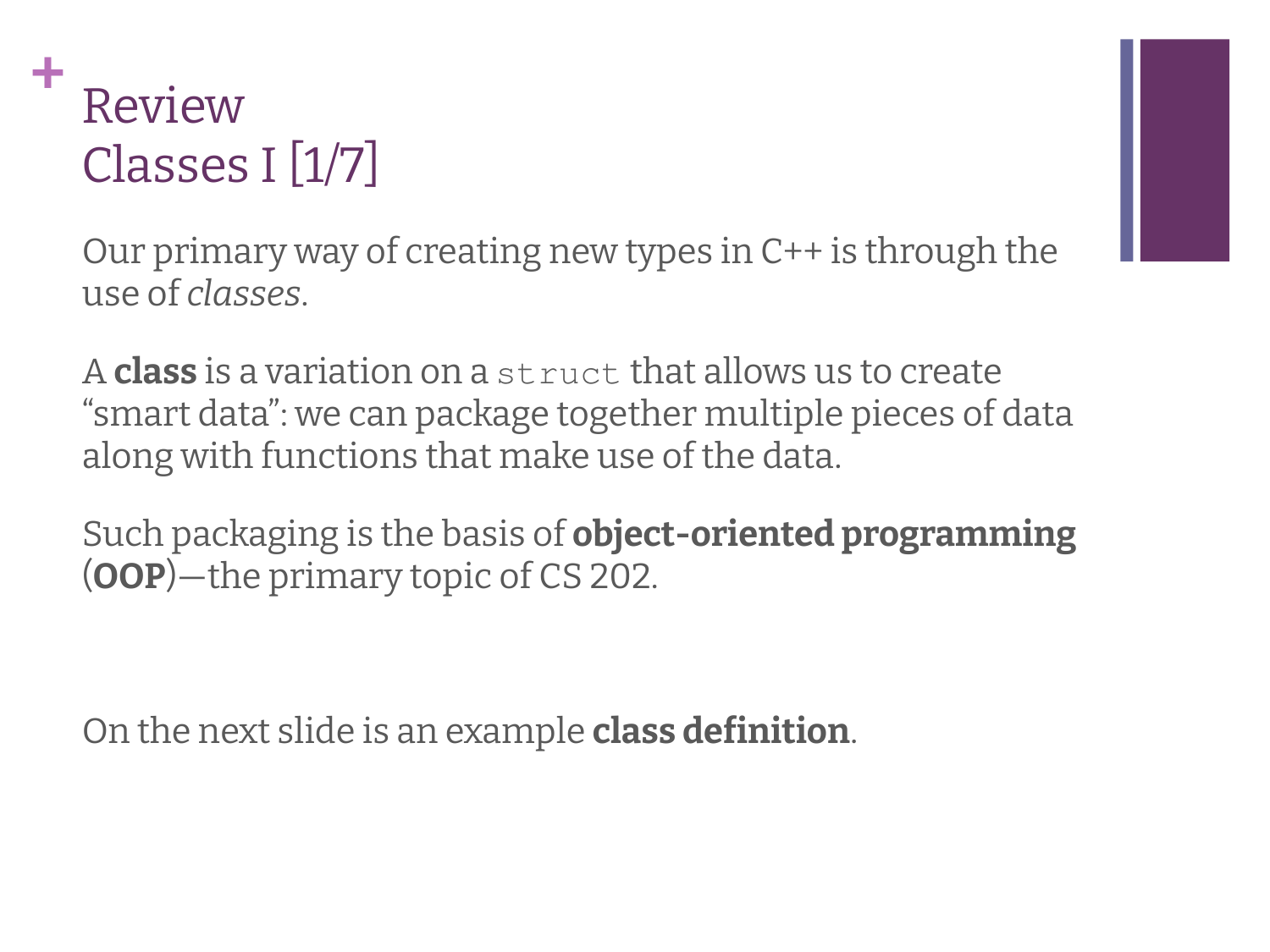

# Review Classes I [1/7]
Our primary way of creating new types in C++ is through the use of classes.
A class is a variation on a struct that allows us to create “smart data”: we can package together multiple pieces of data  along with functions that make use of the data.
Such packaging is the basis of object-oriented programming (OOP)—the primary topic of CS 202.

On the next slide is an example class definition.